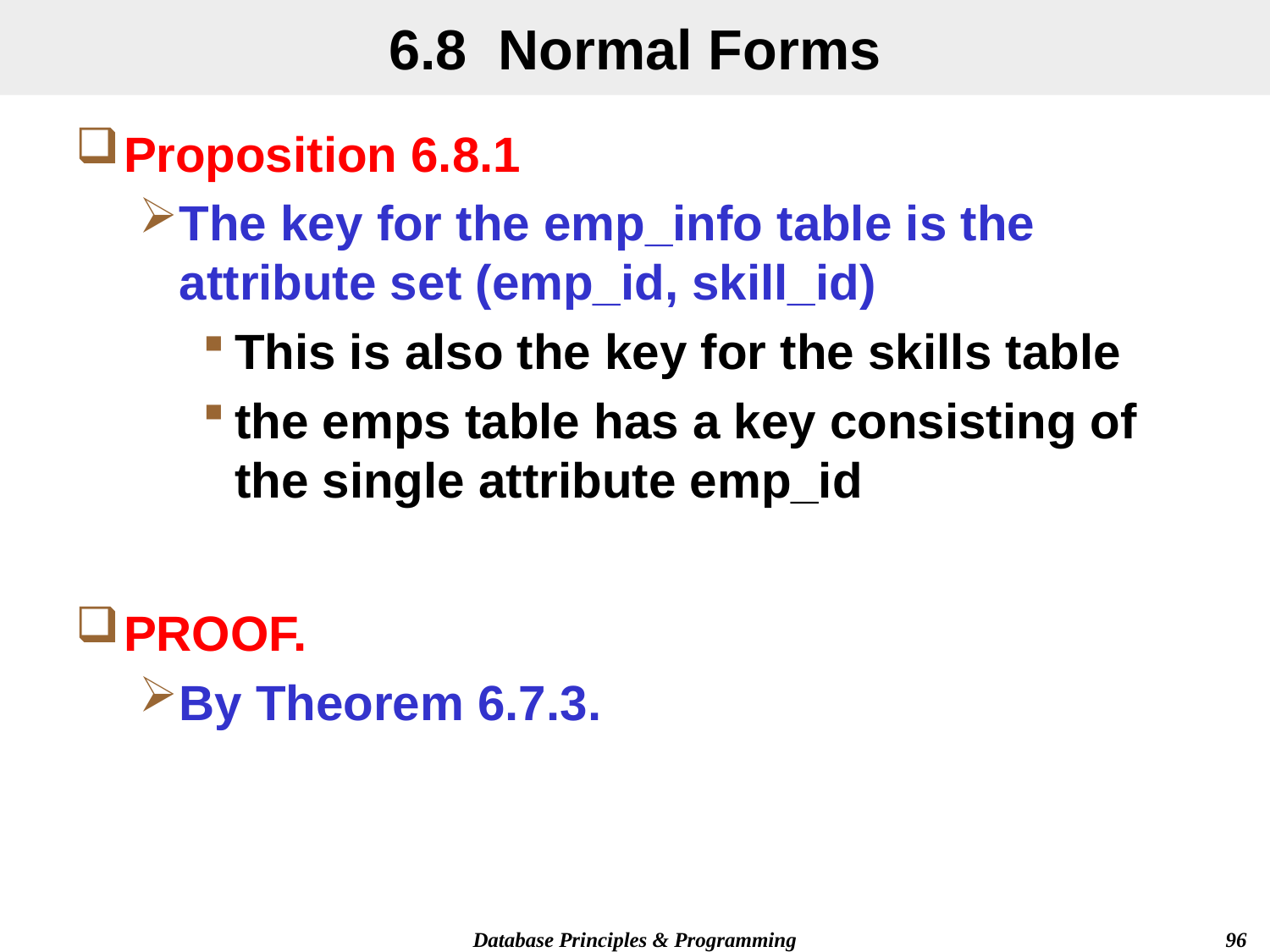

# 6.8  Normal Forms
Proposition 6.8.1
The key for the emp_info table is the attribute set (emp_id, skill_id)
This is also the key for the skills table
the emps table has a key consisting of the single attribute emp_id

PROOF.
By Theorem 6.7.3.

Database Principles & Programming
96